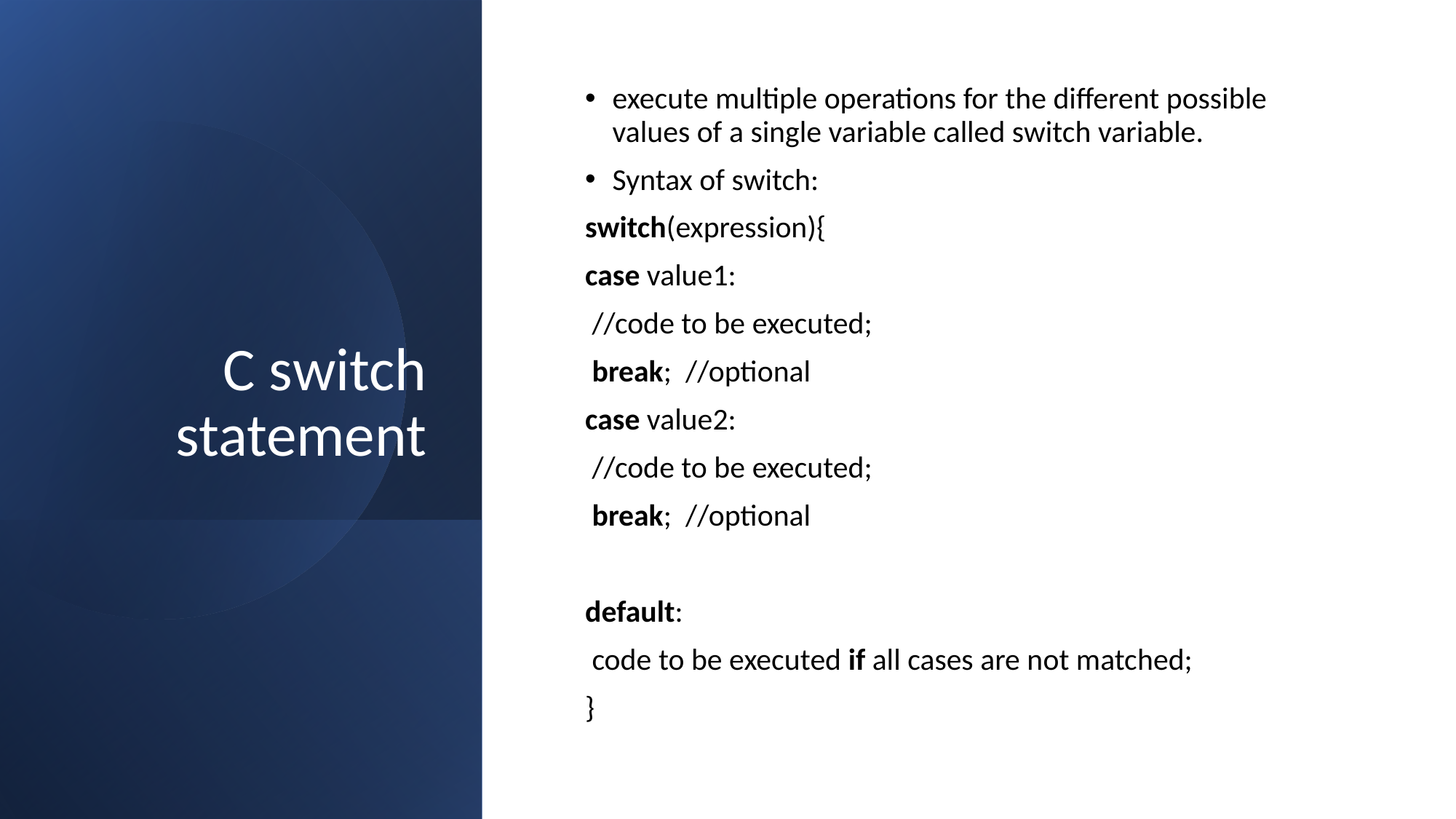

# C switch statement
execute multiple operations for the different possible values of a single variable called switch variable.
Syntax of switch:
switch(expression){
case value1:
 //code to be executed;
 break;  //optional
case value2:
 //code to be executed;
 break;  //optional

default:
 code to be executed if all cases are not matched;
}